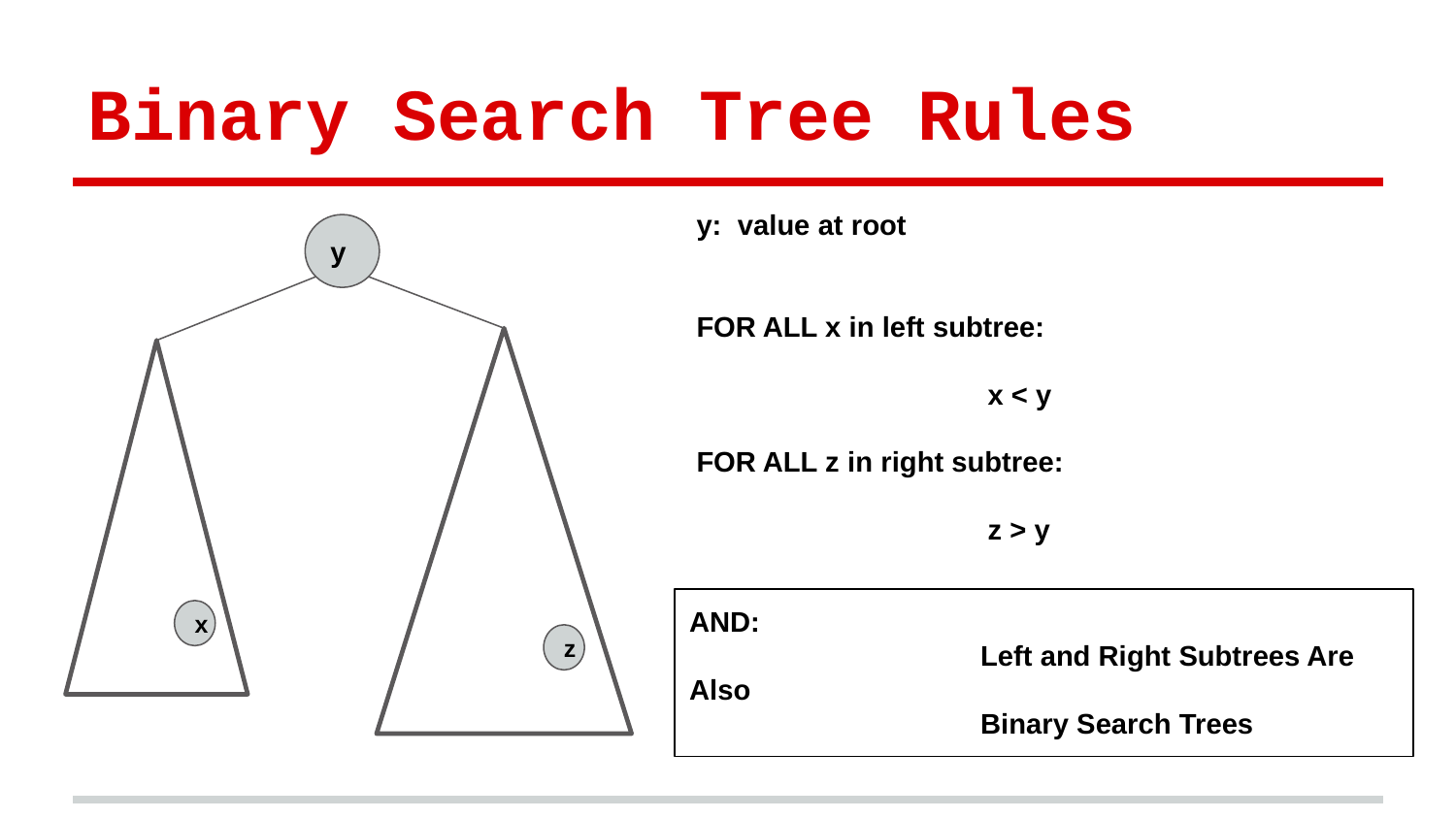

# Binary Search Tree Rules
y:  value at root

FOR ALL x in left subtree:

		x < y

FOR ALL z in right subtree:

		z > y
y

AND:
		Left and Right Subtrees Are Also
		Binary Search Trees
x
z